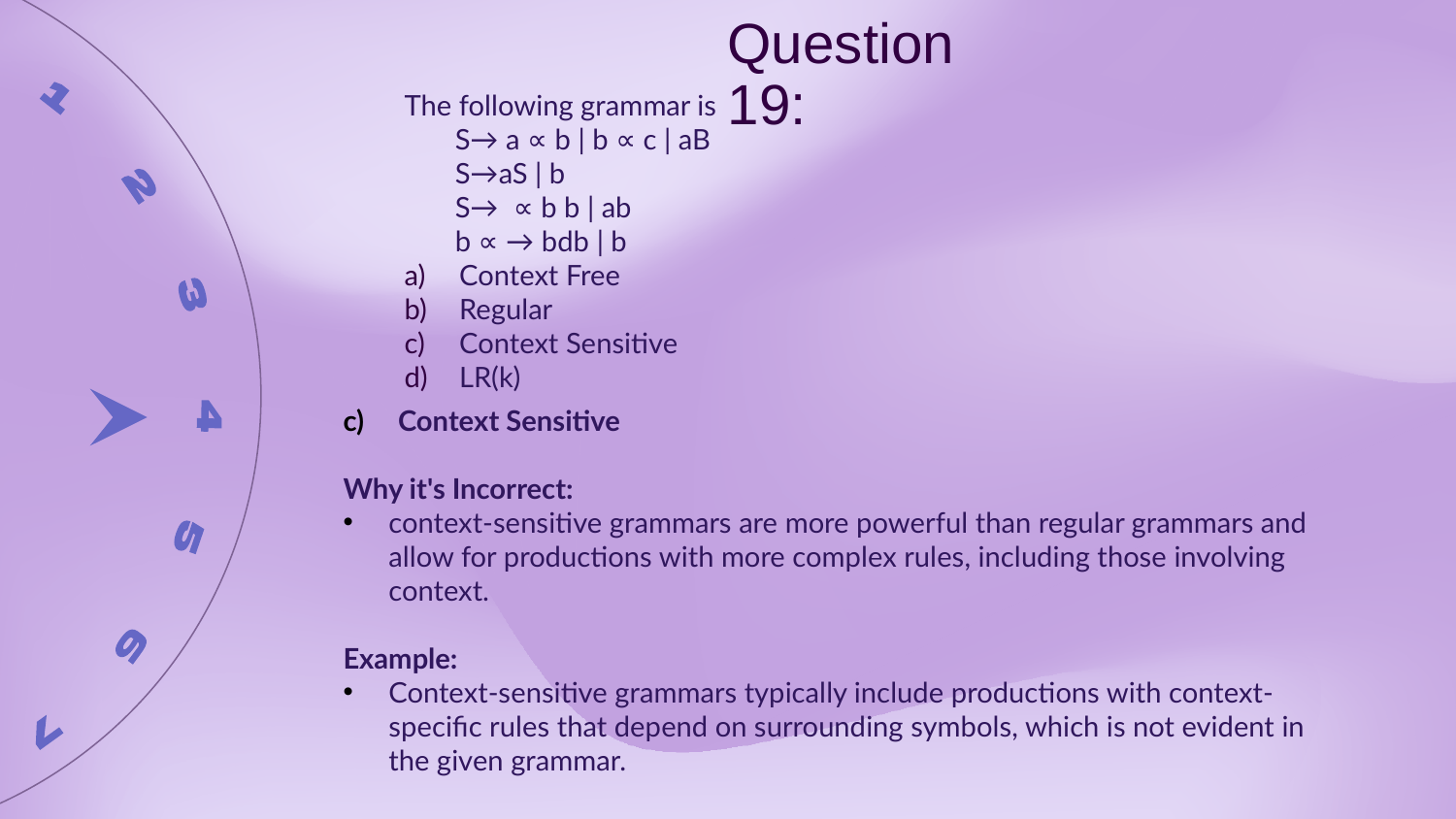

Question 19:

The following grammar is
	S→ a ∝ b | b ∝ c | aB
	S→aS | b
	S→  ∝ b b | ab
	b ∝ → bdb | b
Context Free
Regular
Context Sensitive
LR(k)

Context Sensitive

Why it's Incorrect:
context-sensitive grammars are more powerful than regular grammars and allow for productions with more complex rules, including those involving context.

Example:
Context-sensitive grammars typically include productions with context-specific rules that depend on surrounding symbols, which is not evident in the given grammar.